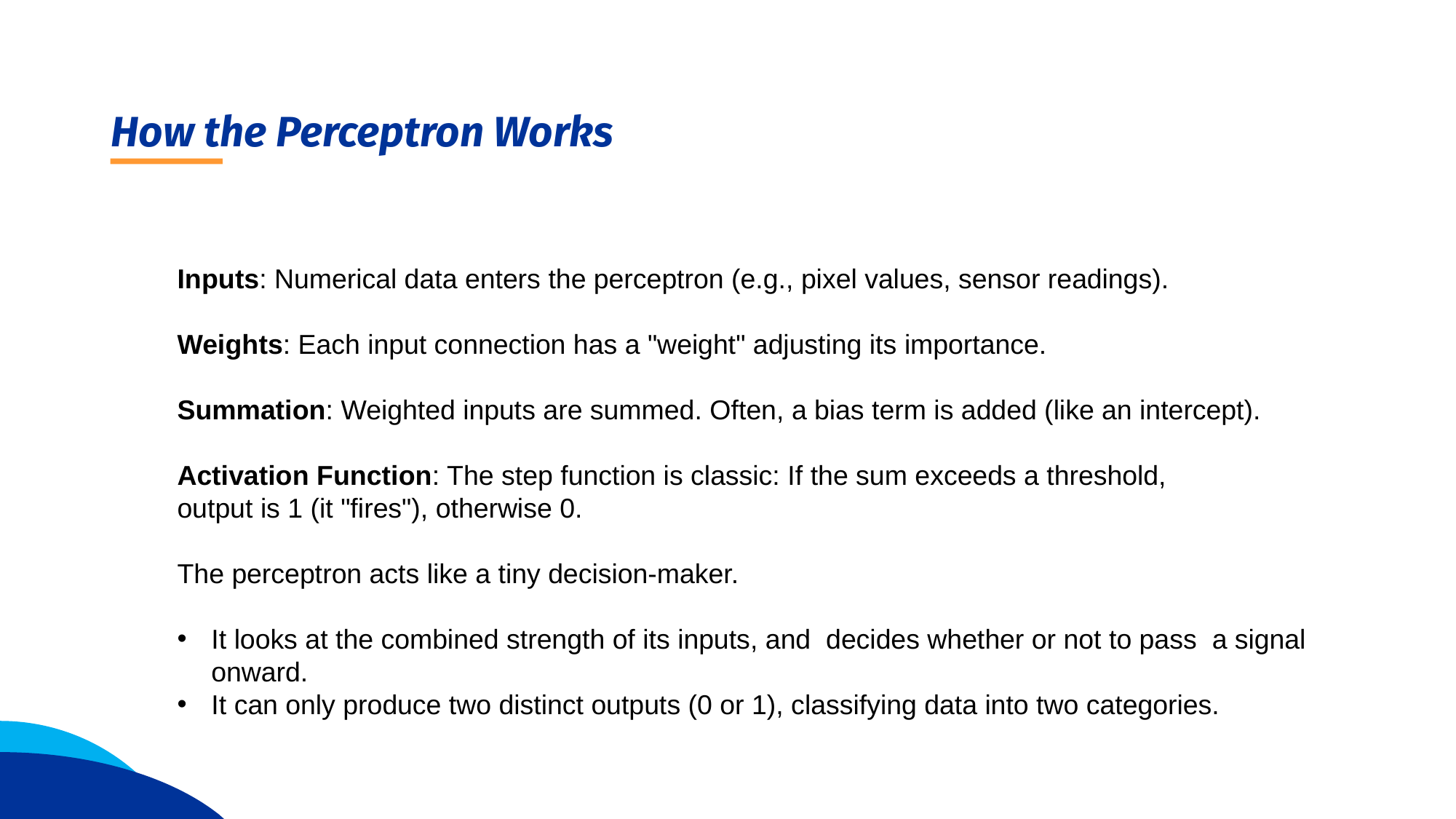

How the Perceptron Works

Inputs: Numerical data enters the perceptron (e.g., pixel values, sensor readings).

Weights: Each input connection has a "weight" adjusting its importance.

Summation: Weighted inputs are summed. Often, a bias term is added (like an intercept).

Activation Function: The step function is classic: If the sum exceeds a threshold,
output is 1 (it "fires"), otherwise 0.

The perceptron acts like a tiny decision-maker.

It looks at the combined strength of its inputs, and  decides whether or not to pass  a signal onward.
It can only produce two distinct outputs (0 or 1), classifying data into two categories.